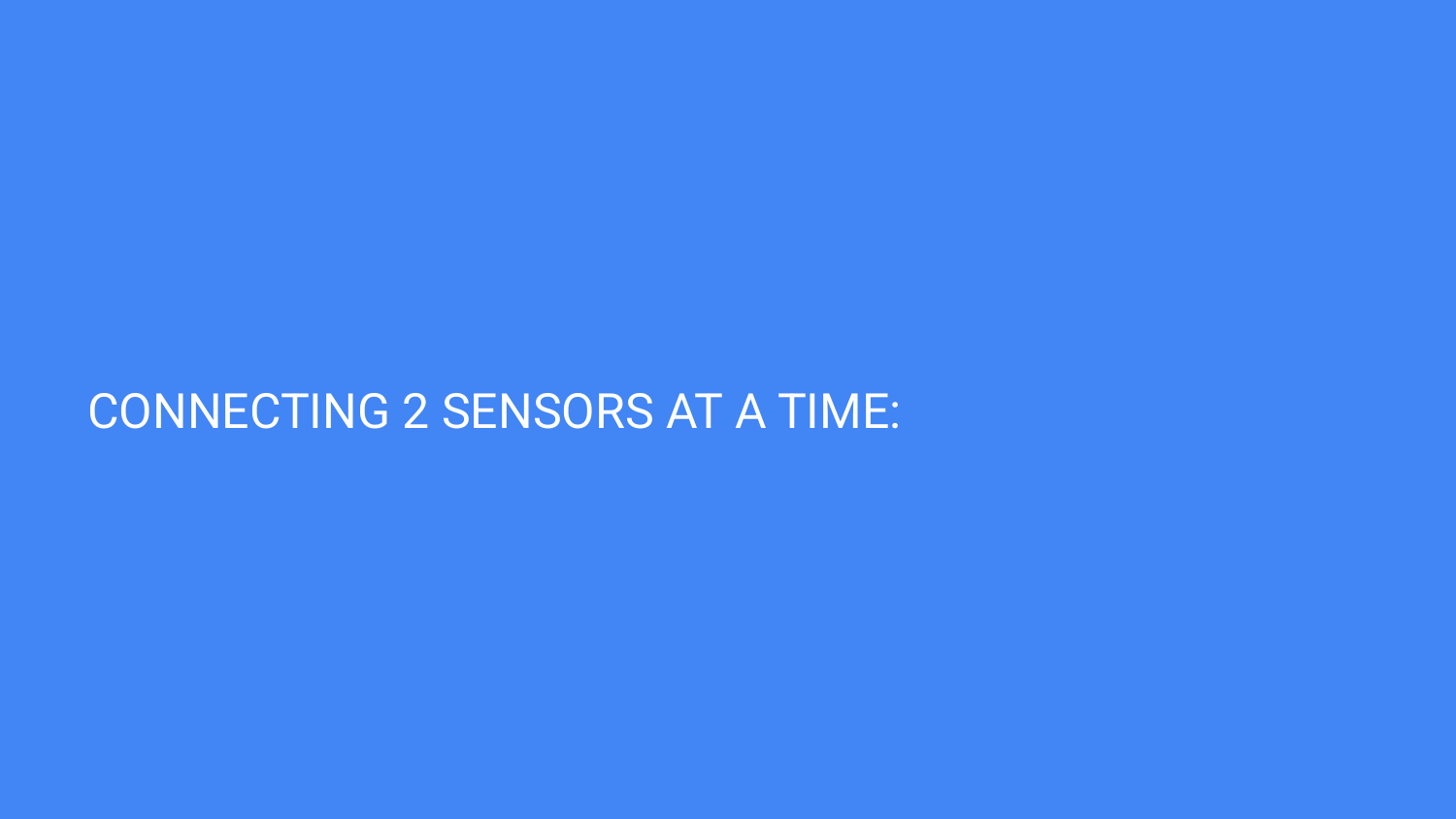

# CONNECTING 2 SENSORS AT A TIME: